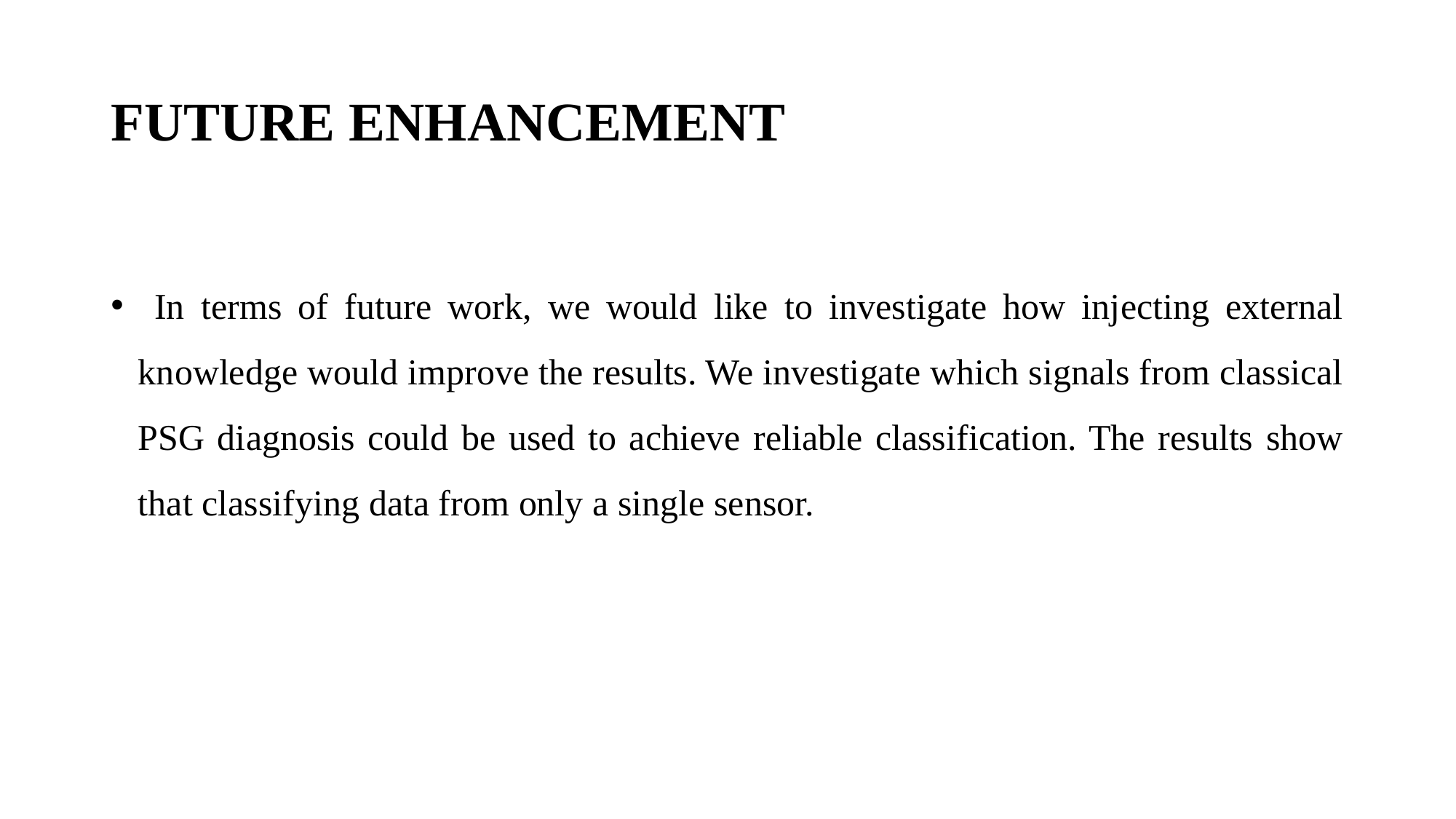

# FUTURE ENHANCEMENT
 In terms of future work, we would like to investigate how injecting external knowledge would improve the results. We investigate which signals from classical PSG diagnosis could be used to achieve reliable classification. The results show that classifying data from only a single sensor.